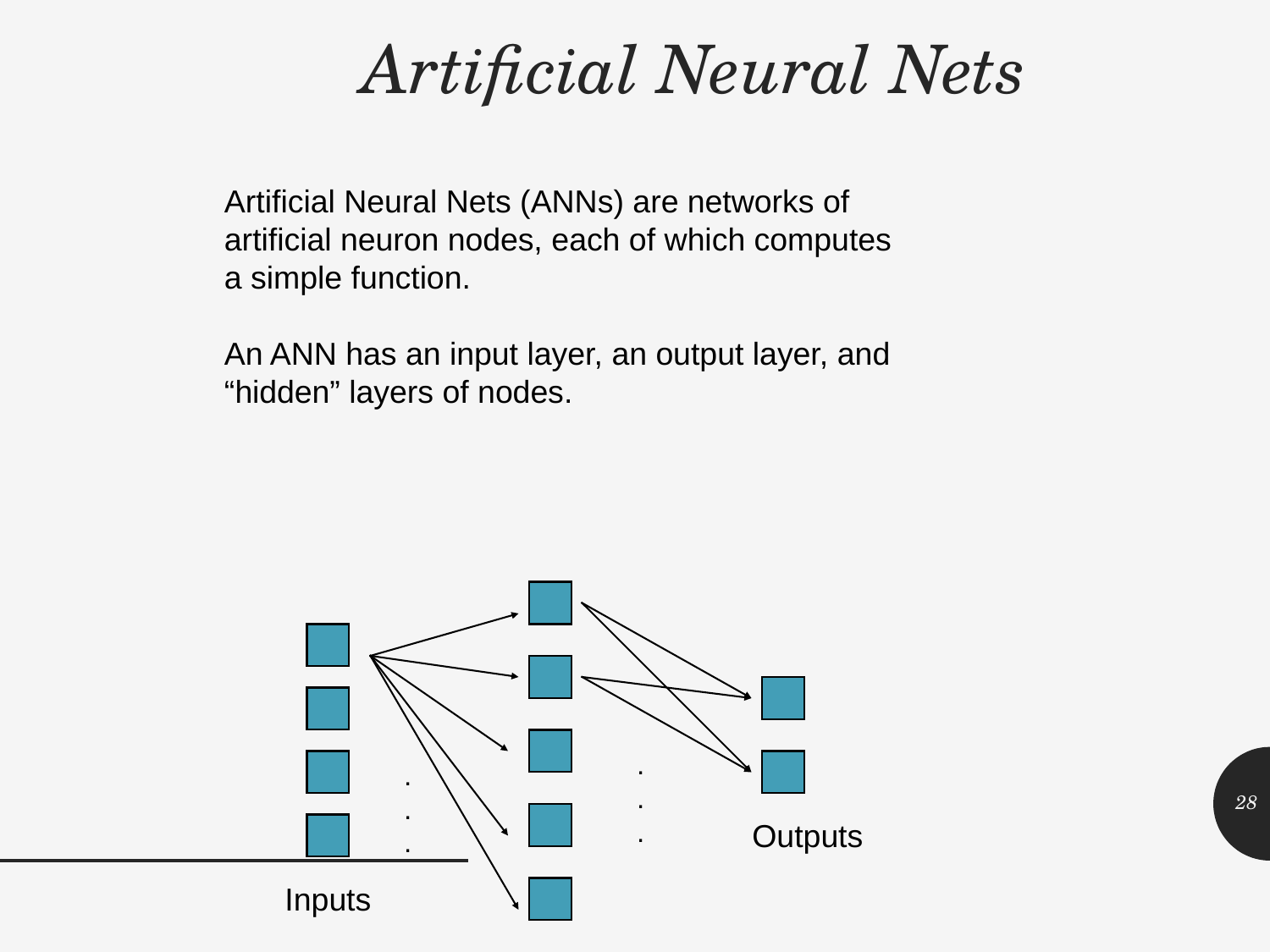

# Artificial Neural Nets
Artificial Neural Nets (ANNs) are networks of
artificial neuron nodes, each of which computes
a simple function.

An ANN has an input layer, an output layer, and
“hidden” layers of nodes.

.
.
.

.
.
.

28

Outputs

Inputs